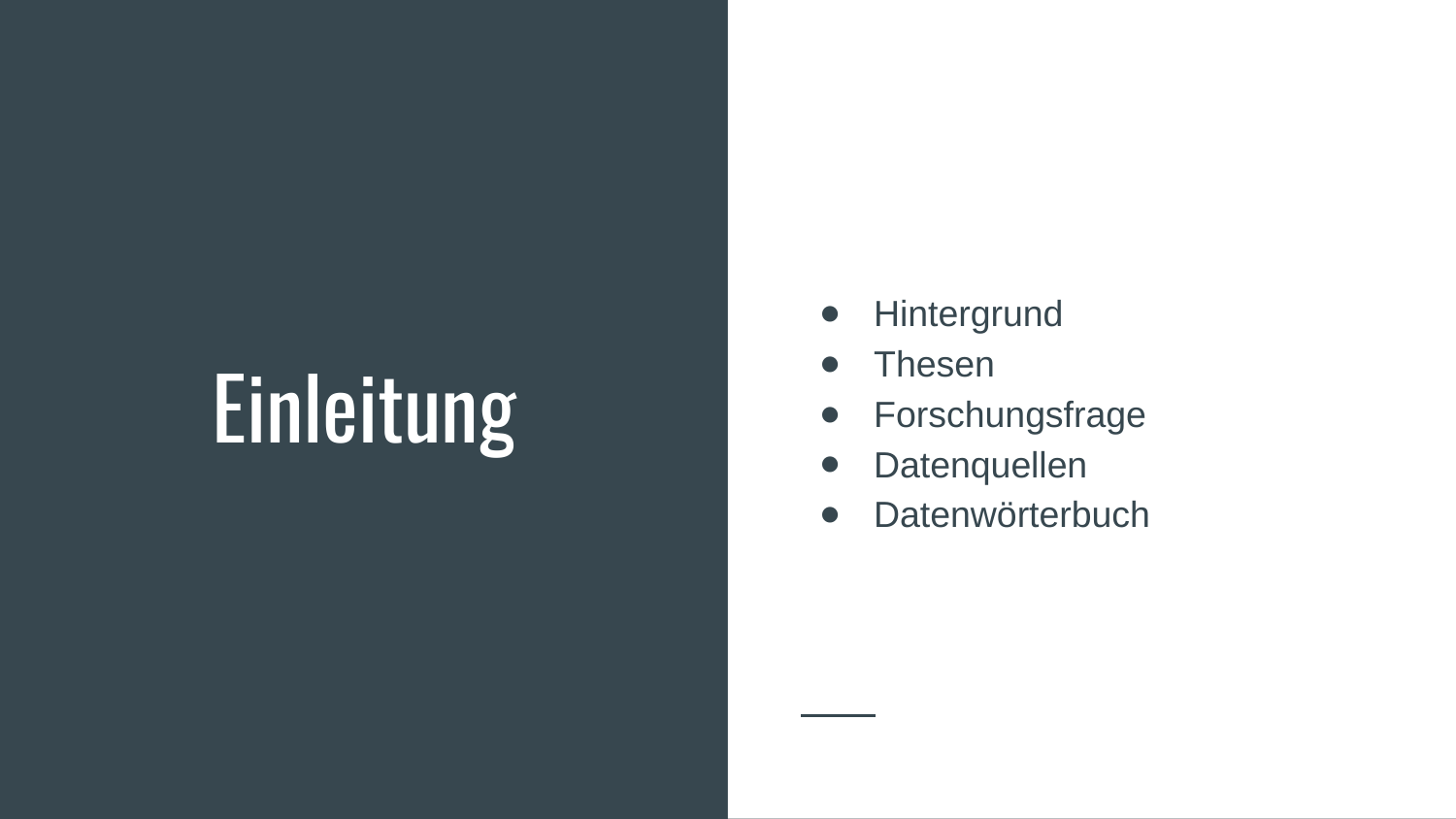

Hintergrund
Thesen
Forschungsfrage
Datenquellen
Datenwörterbuch
# Einleitung